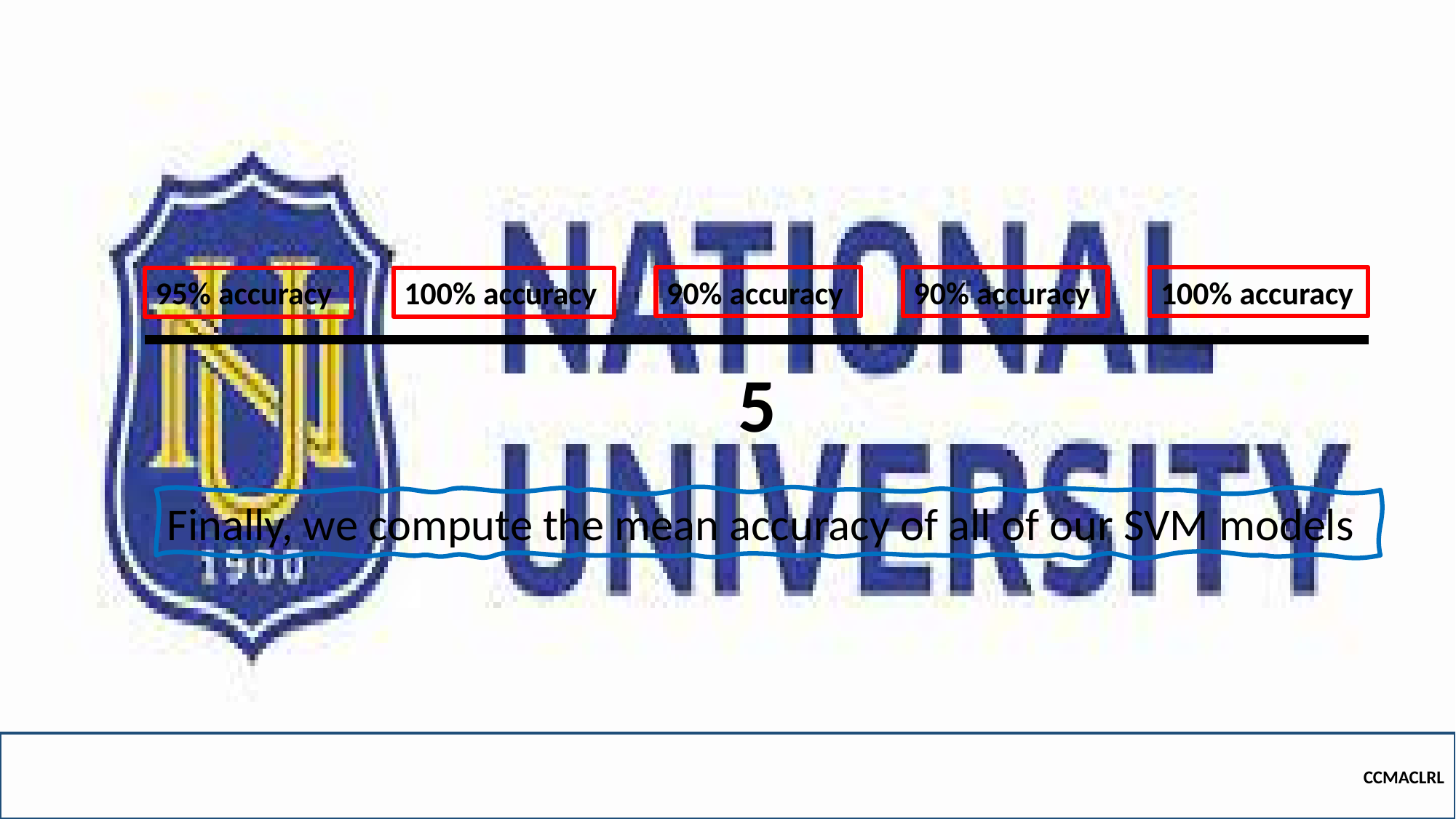

90% accuracy
90% accuracy
100% accuracy
95% accuracy
100% accuracy
5
Finally, we compute the mean accuracy of all of our SVM models
CCMACLRL